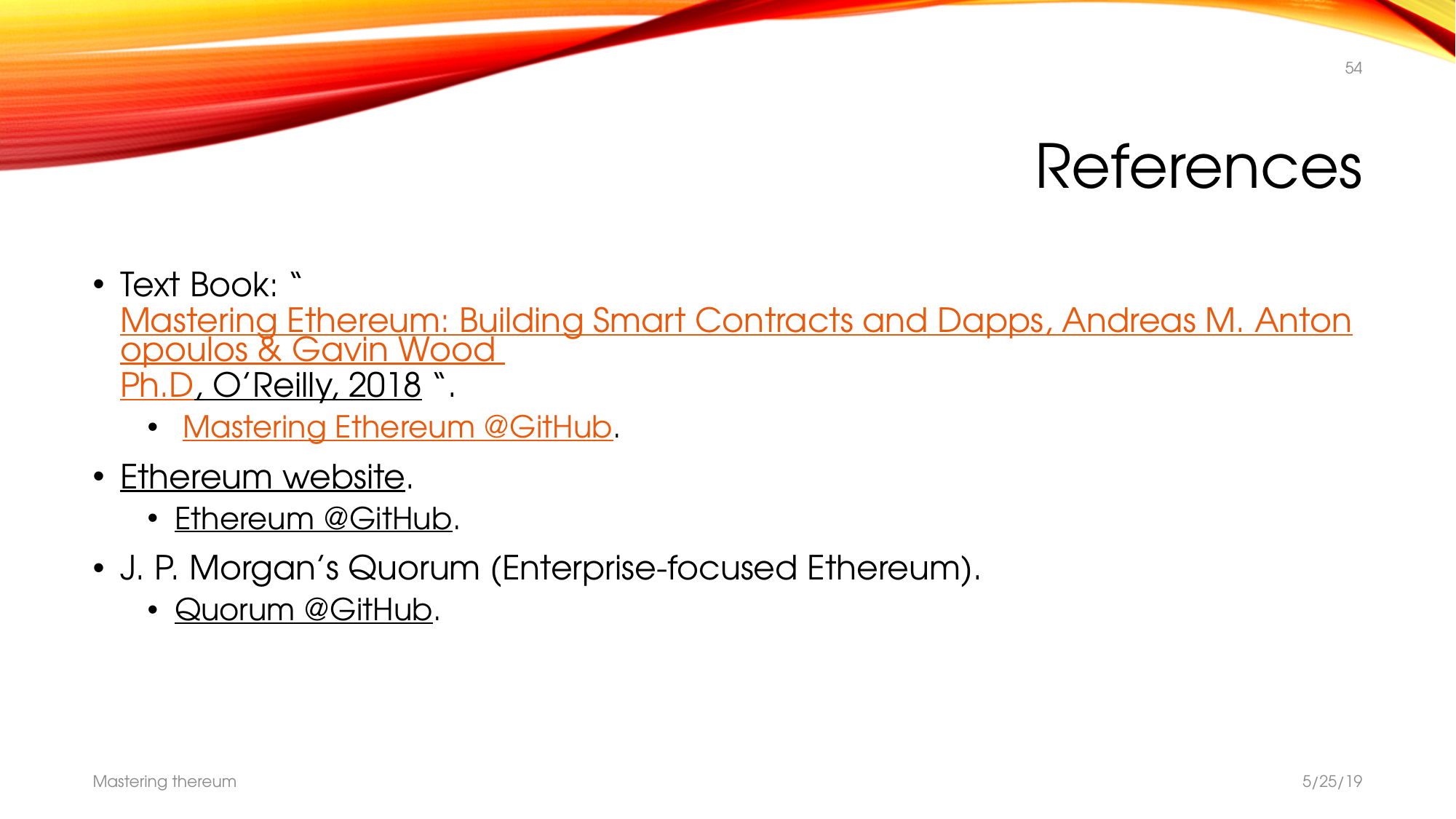

54
# References
Text Book: “Mastering Ethereum: Building Smart Contracts and Dapps, Andreas M. Antonopoulos & Gavin Wood Ph.D, O’Reilly, 2018 “.
 Mastering Ethereum @GitHub.
Ethereum website.
Ethereum @GitHub.
J. P. Morgan’s Quorum (Enterprise-focused Ethereum).
Quorum @GitHub.

Mastering thereum
5/25/19